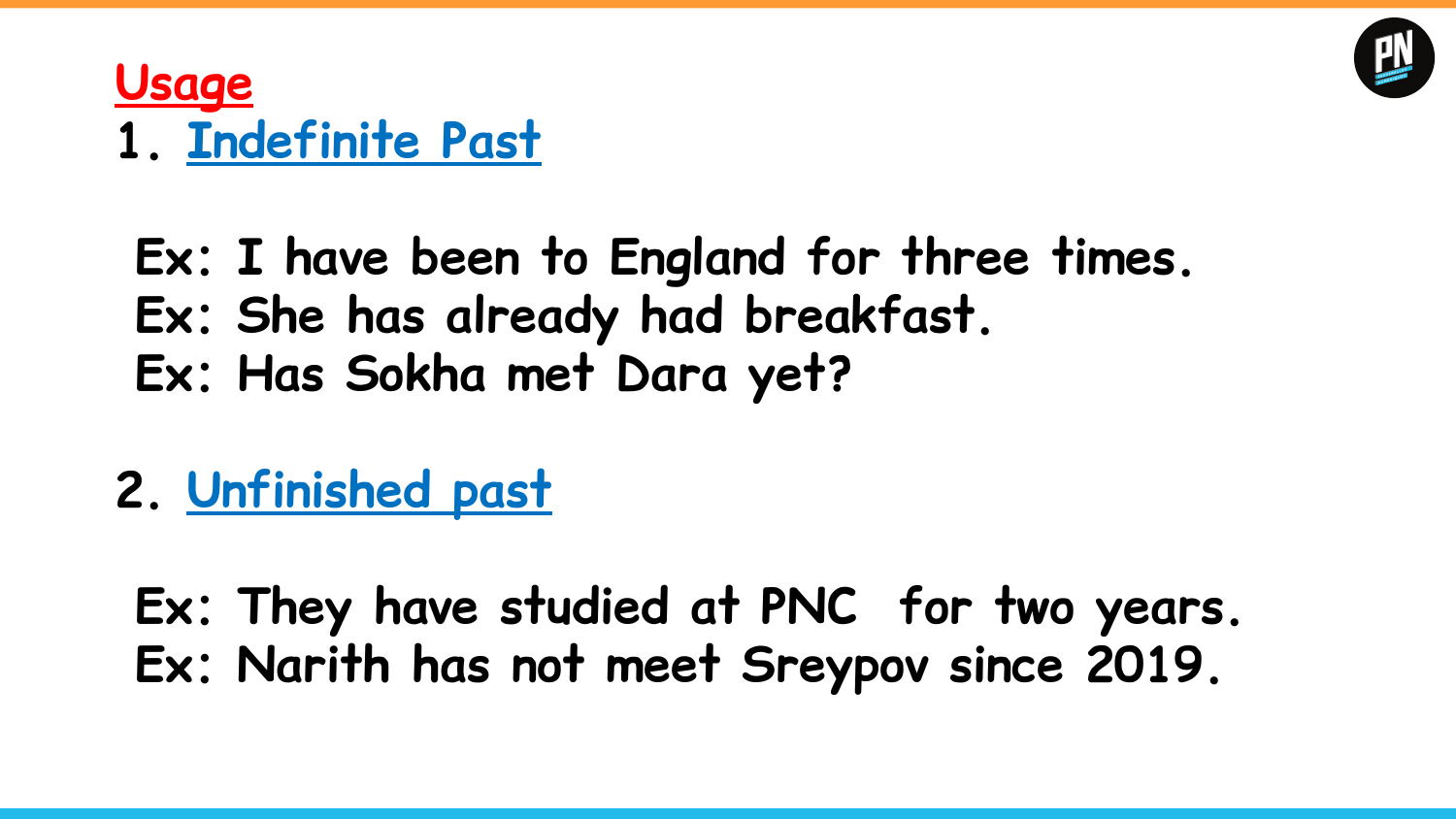

# Usage 1. Indefinite Past Ex: I have been to England for three times. Ex: She has already had breakfast. Ex: Has Sokha met Dara yet? 2. Unfinished past Ex: They have studied at PNC  for two years. Ex: Narith has not meet Sreypov since 2019.